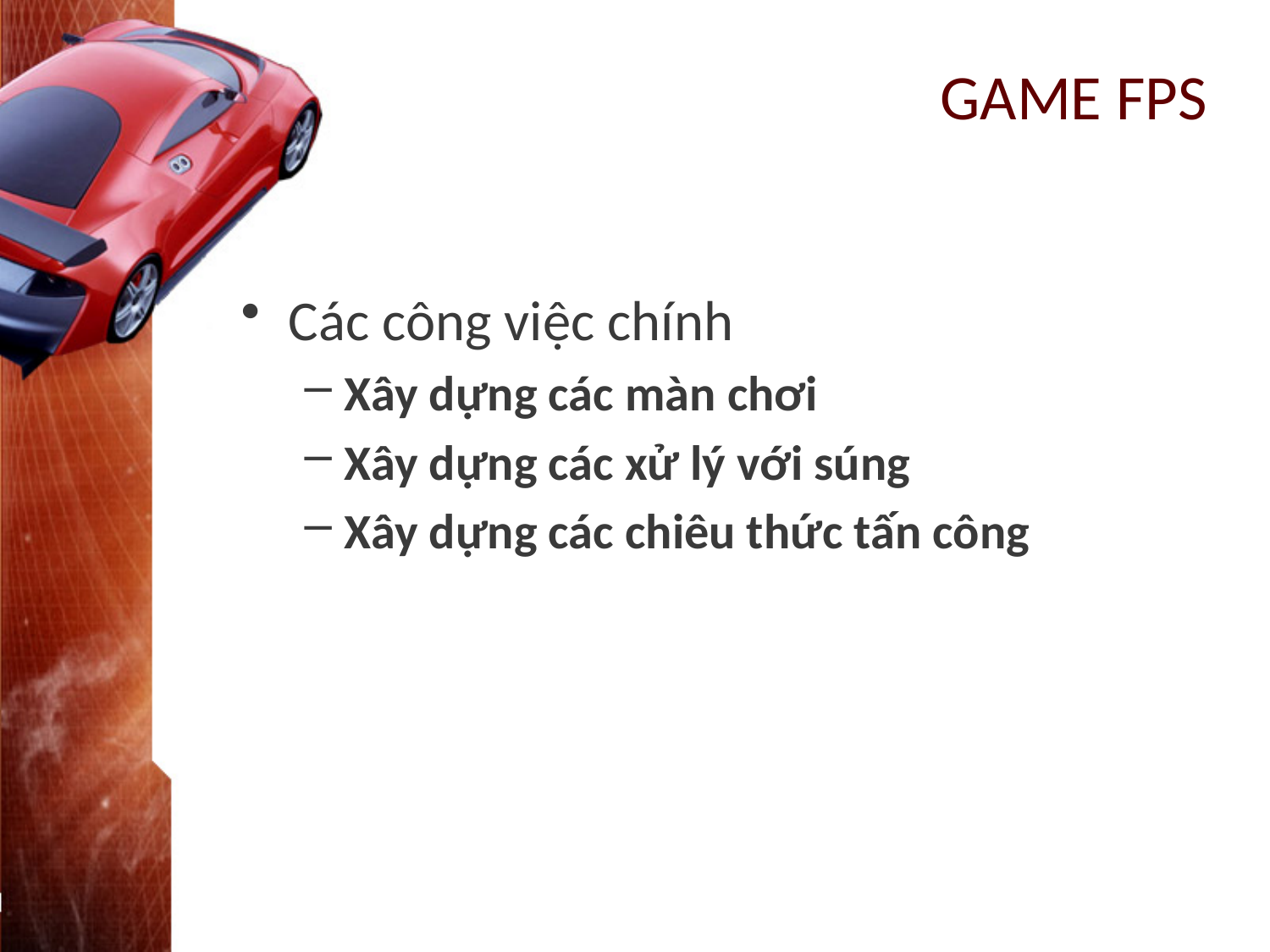

# GAME FPS
Các công việc chính
Xây dựng các màn chơi
Xây dựng các xử lý với súng
Xây dựng các chiêu thức tấn công